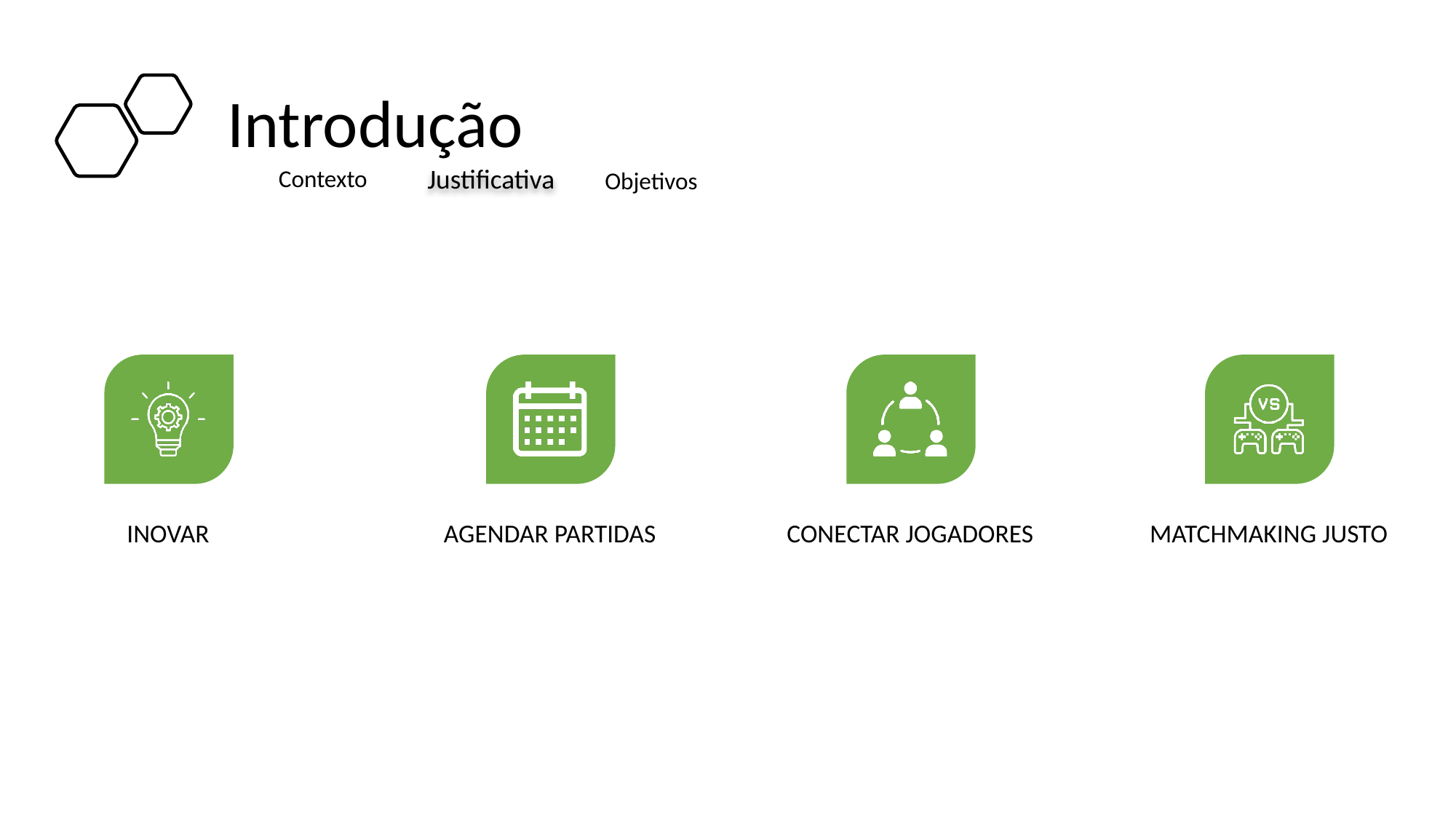

# Introdução

Justificativa
Contexto
Objetivos
INOVAR
AGENDAR PARTIDAS
CONECTAR JOGADORES
MATCHMAKING JUSTO